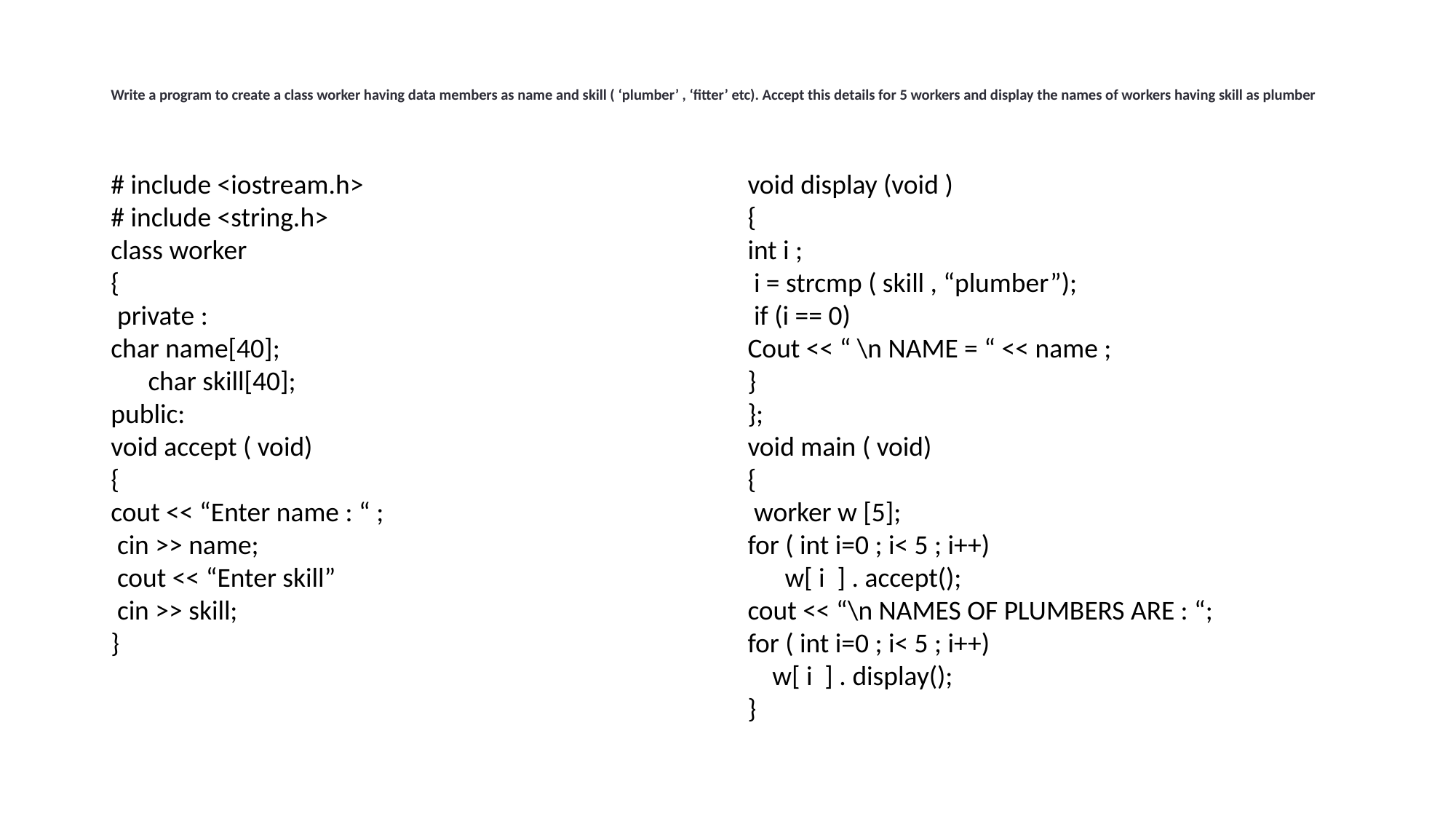

# Write a program to create a class worker having data members as name and skill ( ‘plumber’ , ‘fitter’ etc). Accept this details for 5 workers and display the names of workers having skill as plumber
# include <iostream.h>
# include <string.h>
class worker
{
 private :
char name[40];
      char skill[40];
public:
void accept ( void)
{
cout << “Enter name : “ ;
 cin >> name;
 cout << “Enter skill”
 cin >> skill;
}

void display (void )
{
int i ;
 i = strcmp ( skill , “plumber”);
 if (i == 0)
Cout << “ \n NAME = “ << name ;
}
};
void main ( void)
{
 worker w [5];
for ( int i=0 ; i< 5 ; i++)
      w[ i  ] . accept();
cout << “\n NAMES OF PLUMBERS ARE : “;
for ( int i=0 ; i< 5 ; i++)
    w[ i  ] . display();
}